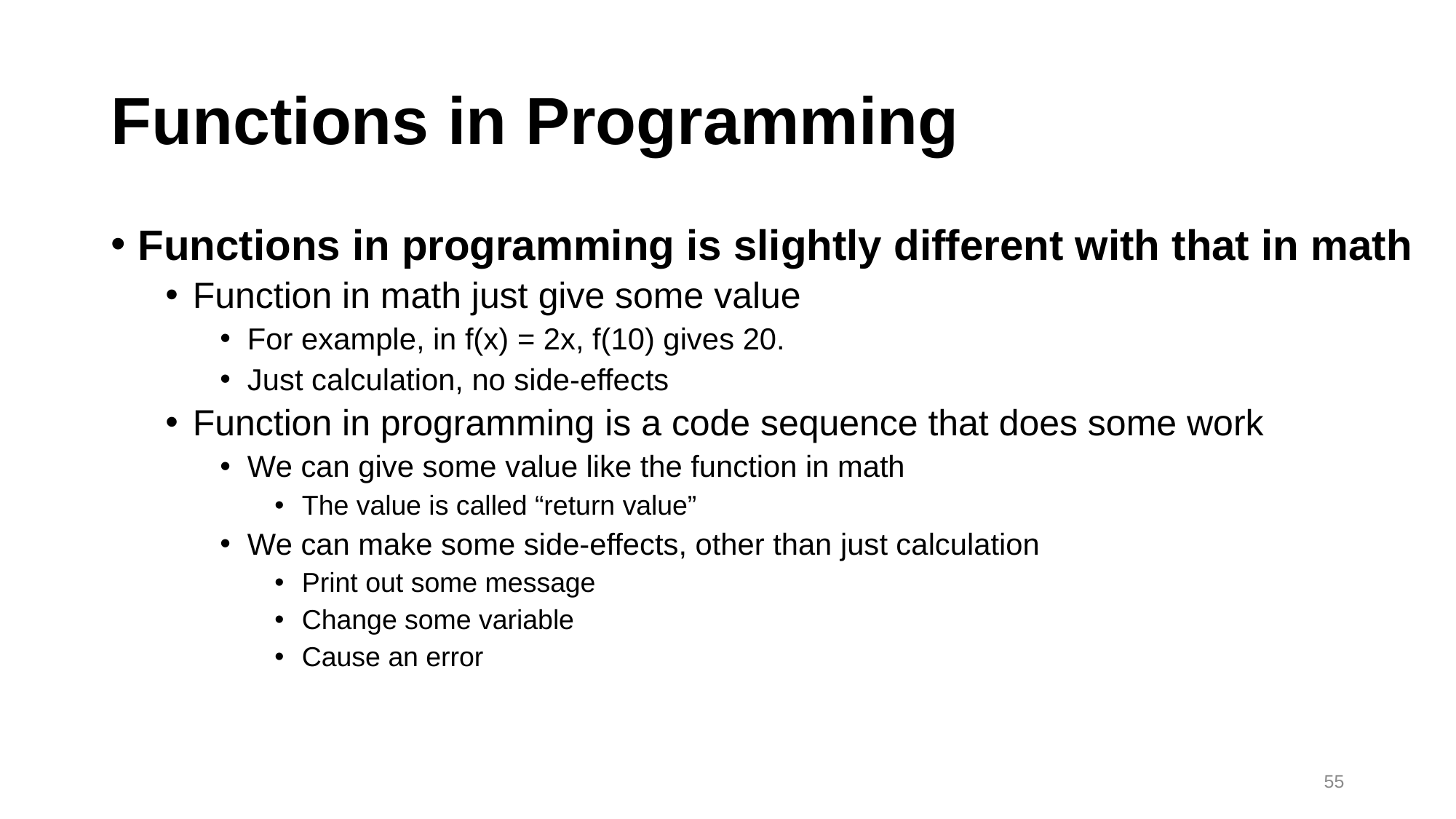

# Functions in Programming
Functions in programming is slightly different with that in math
Function in math just give some value
For example, in f(x) = 2x, f(10) gives 20.
Just calculation, no side-effects
Function in programming is a code sequence that does some work
We can give some value like the function in math
The value is called “return value”
We can make some side-effects, other than just calculation
Print out some message
Change some variable
Cause an error

55